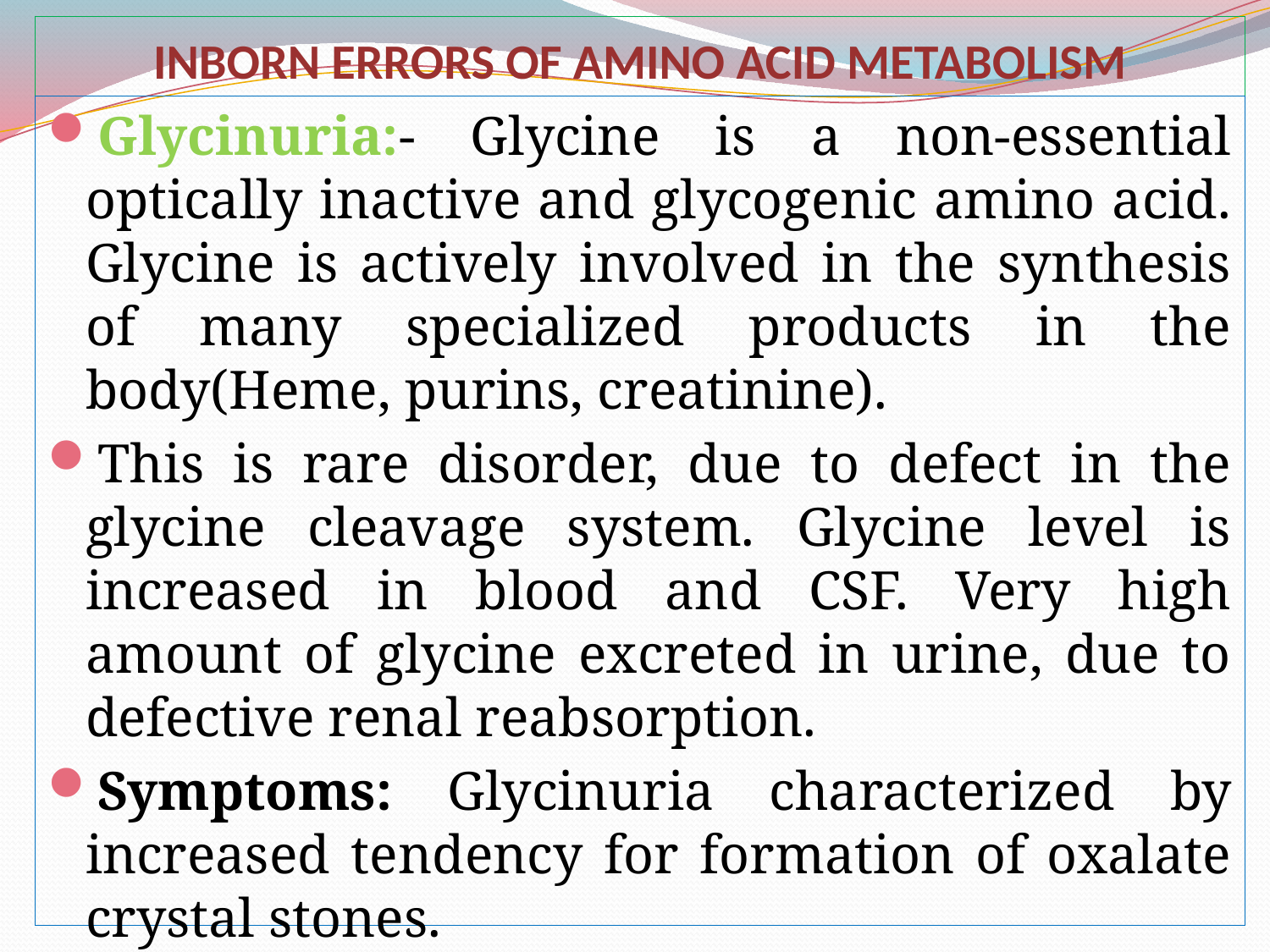

# INBORN ERRORS OF AMINO ACID METABOLISM
Glycinuria:- Glycine is a non-essential optically inactive and glycogenic amino acid. Glycine is actively involved in the synthesis of many specialized products in the body(Heme, purins, creatinine).
This is rare disorder, due to defect in the glycine cleavage system. Glycine level is increased in blood and CSF. Very high amount of glycine excreted in urine, due to defective renal reabsorption.
Symptoms: Glycinuria characterized by increased tendency for formation of oxalate crystal stones.